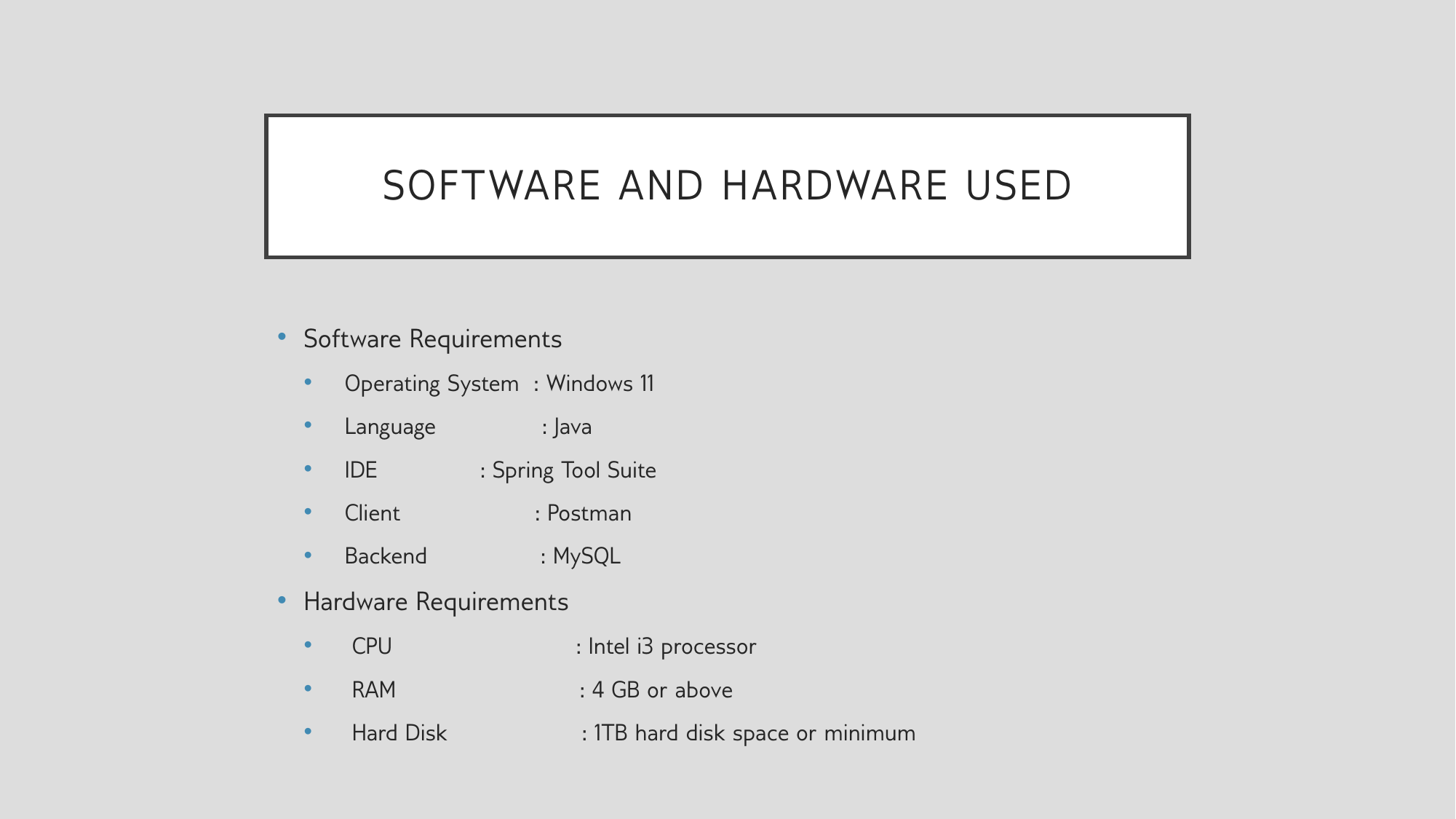

# Software and hardware used
Software Requirements
  Operating System  : Windows 11
  Language               : Java
  IDE 	      : Spring Tool Suite
  Client                   : Postman
  Backend                : MySQL
Hardware Requirements
   CPU                          : Intel i3 processor
   RAM                          : 4 GB or above
   Hard Disk                   : 1TB hard disk space or minimum